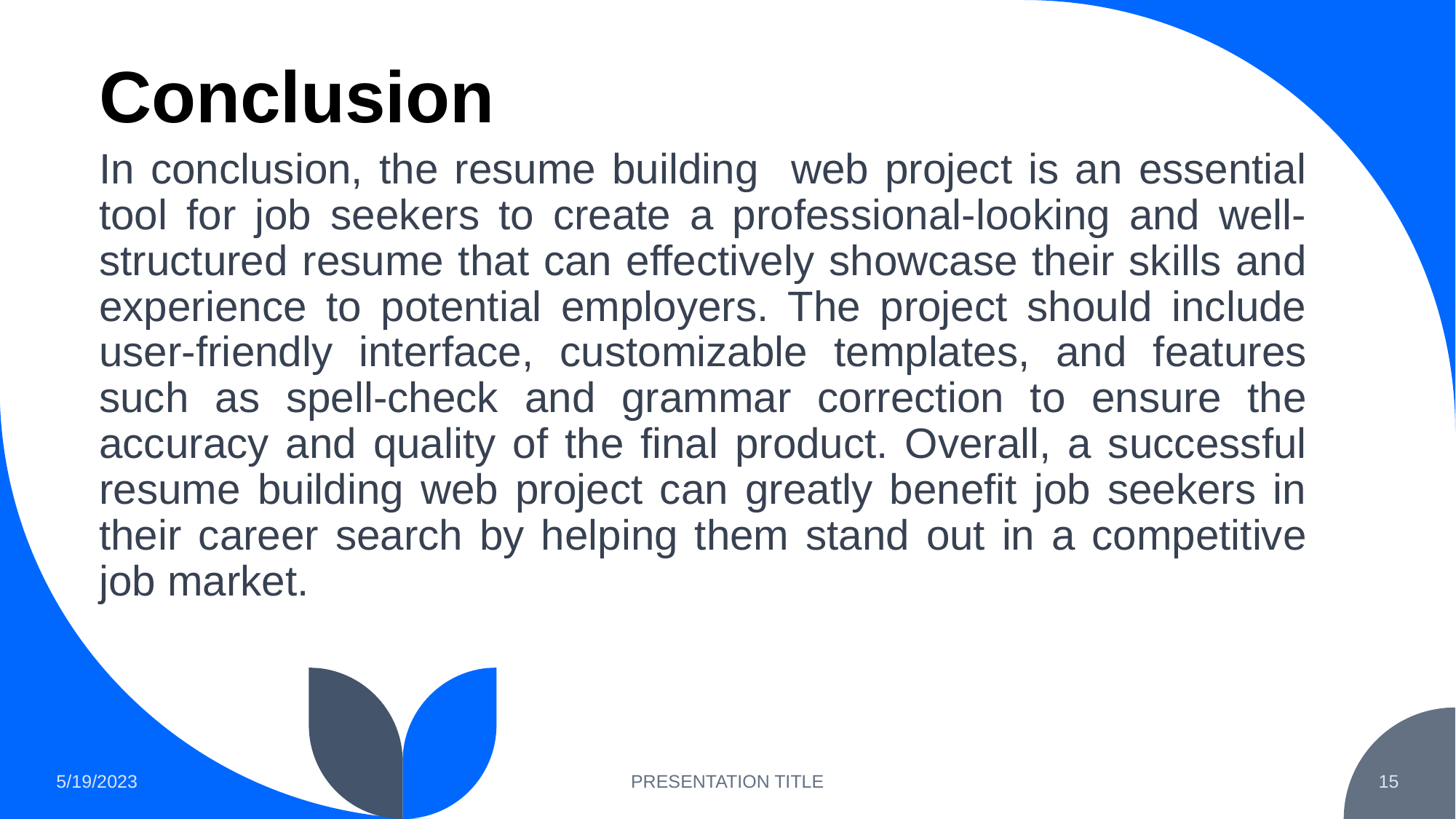

# Conclusion
In conclusion, the resume building  web project is an essential tool for job seekers to create a professional-looking and well-structured resume that can effectively showcase their skills and experience to potential employers. The project should include user-friendly interface, customizable templates, and features such as spell-check and grammar correction to ensure the accuracy and quality of the final product. Overall, a successful resume building web project can greatly benefit job seekers in their career search by helping them stand out in a competitive job market.
5/19/2023
PRESENTATION TITLE
15